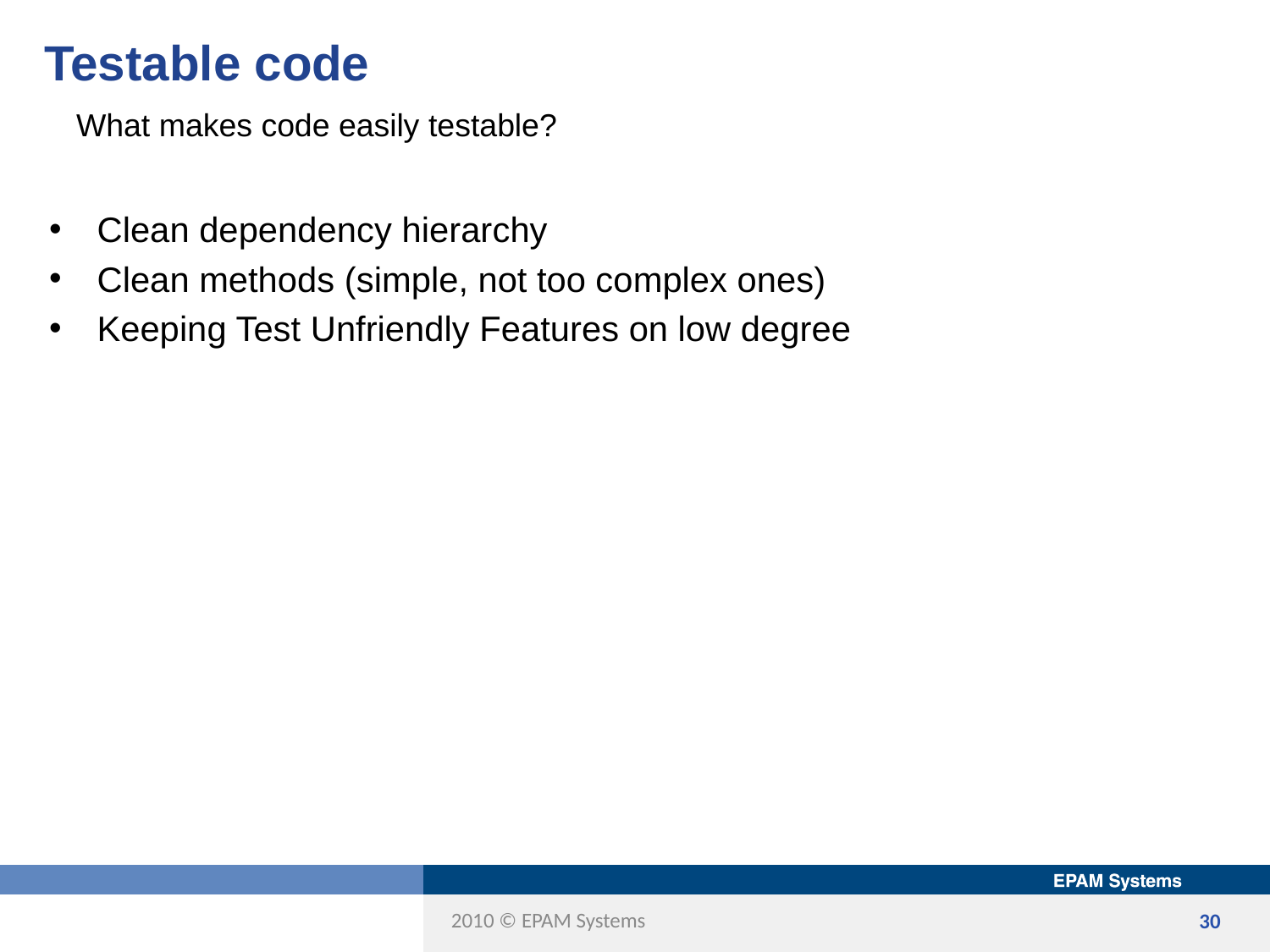

# Testable code
What makes code easily testable?

Clean dependency hierarchy
Clean methods (simple, not too complex ones)
Keeping Test Unfriendly Features on low degree